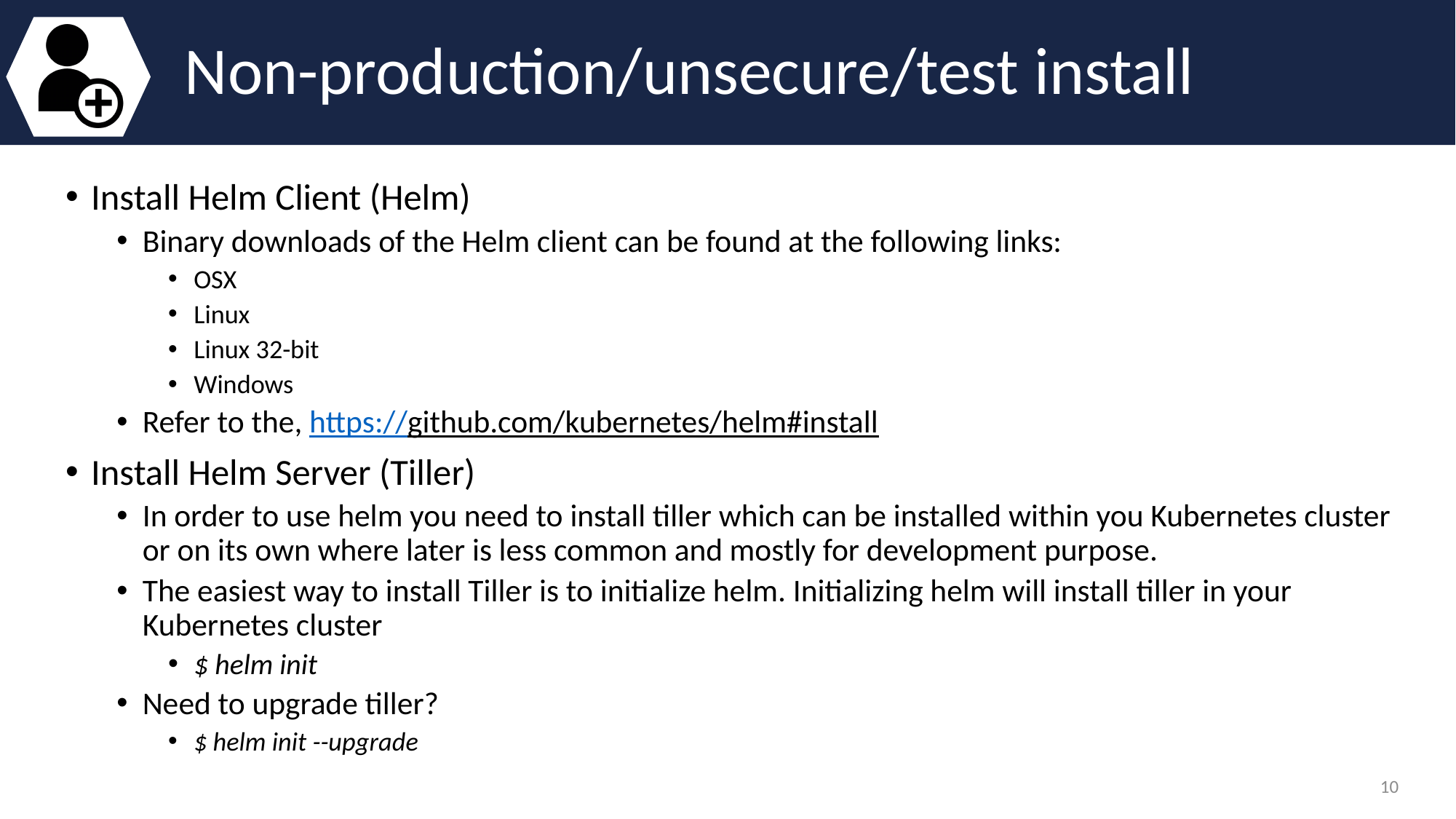

# Non-production/unsecure/test install
Install Helm Client (Helm)
Binary downloads of the Helm client can be found at the following links:
OSX
Linux
Linux 32-bit
Windows
Refer to the, https://github.com/kubernetes/helm#install
Install Helm Server (Tiller)
In order to use helm you need to install tiller which can be installed within you Kubernetes cluster or on its own where later is less common and mostly for development purpose.
The easiest way to install Tiller is to initialize helm. Initializing helm will install tiller in your Kubernetes cluster
$ helm init
Need to upgrade tiller?
$ helm init --upgrade
10